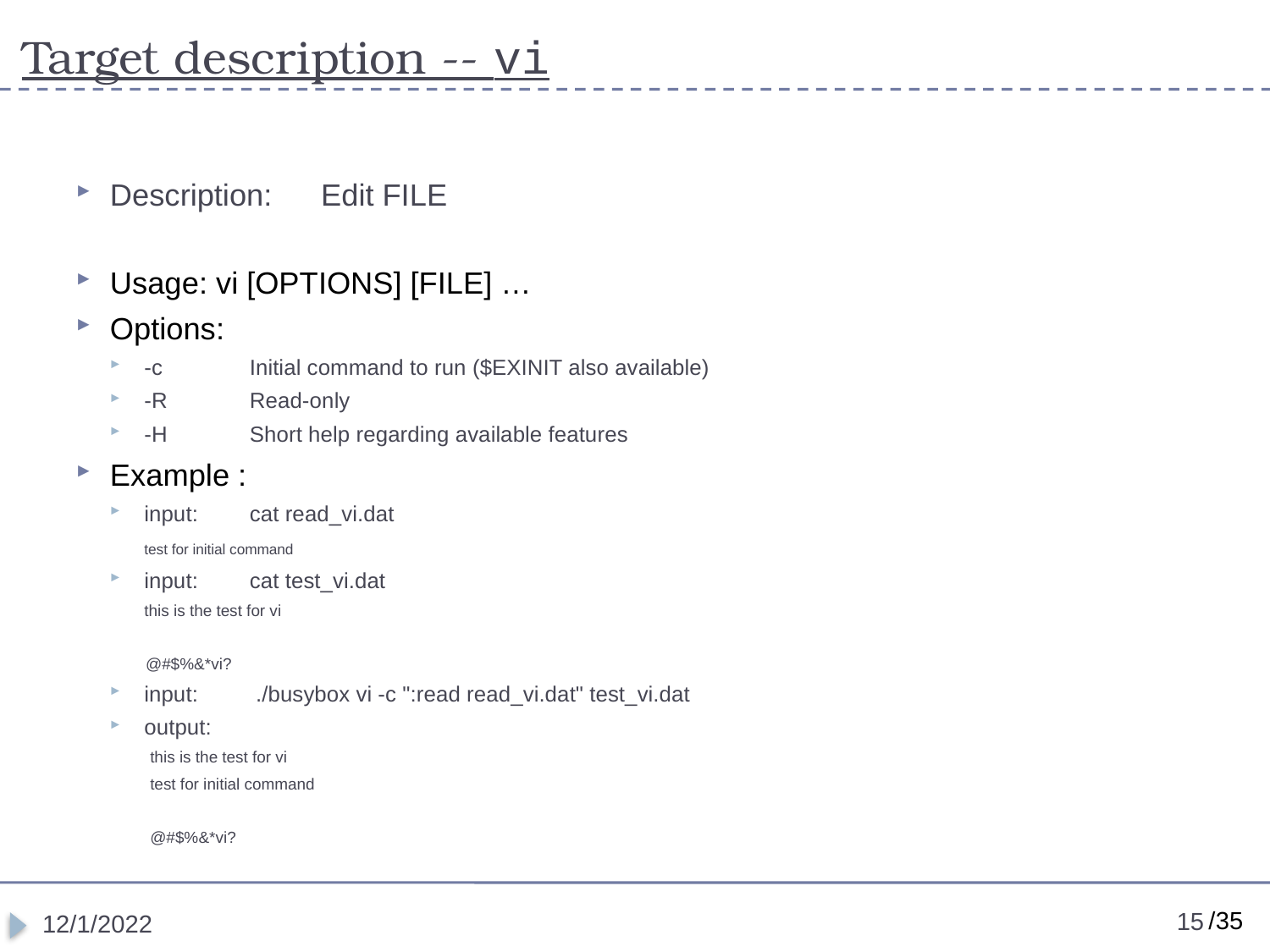

# Target description -- vi
Description: 	Edit FILE

Usage: vi [OPTIONS] [FILE] …
Options:
-c	Initial command to run ($EXINIT also available)
-R	Read-only
-H	Short help regarding available features
Example :
input:	cat read_vi.dat
	test for initial command
input: 	cat test_vi.dat
	this is the test for vi

        @#$%&*vi?
input: 	 ./busybox vi -c ":read read_vi.dat" test_vi.dat
output:
this is the test for vi
test for initial command

@#$%&*vi?

15
12/1/2022